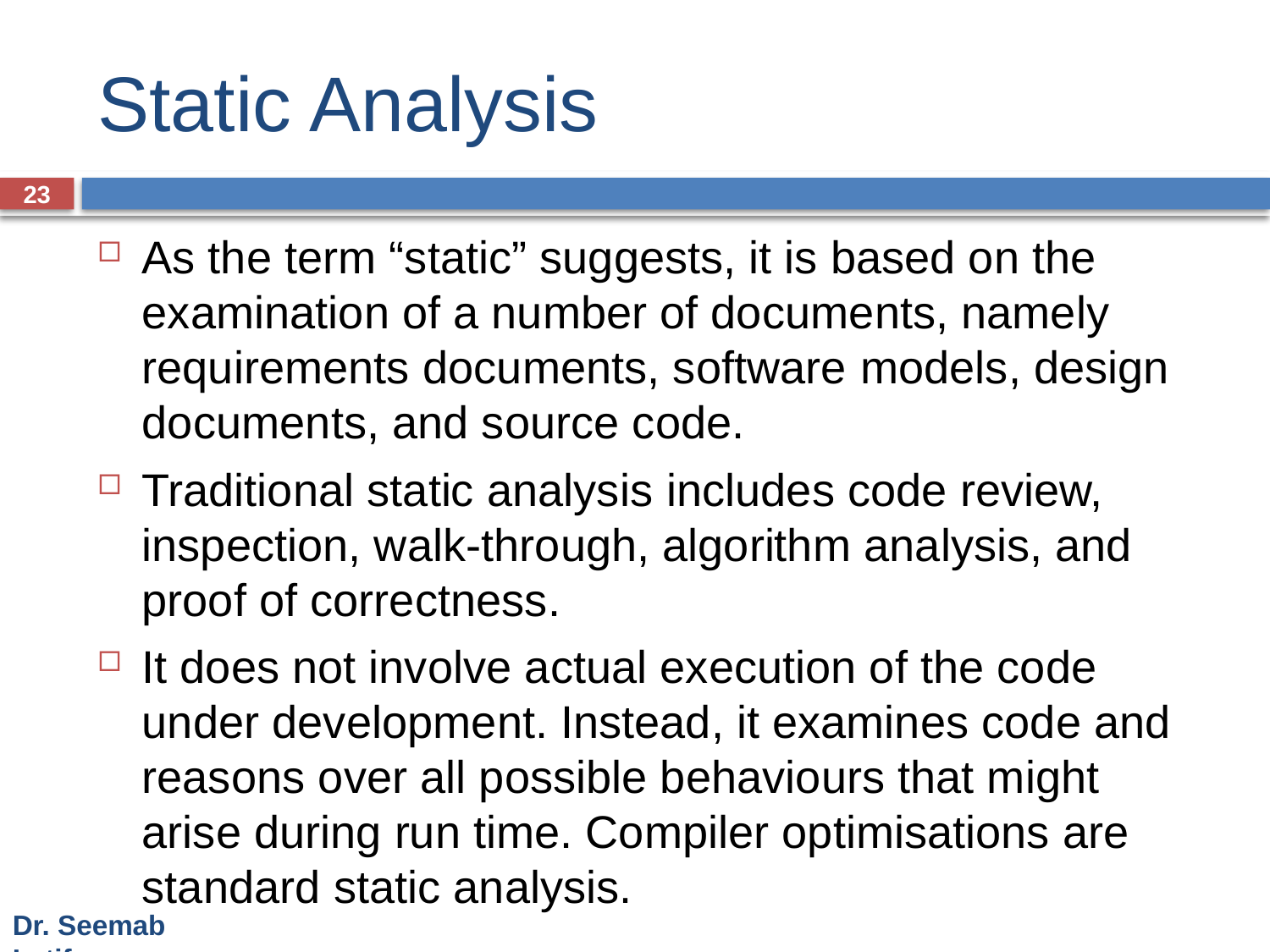

# Static Analysis
23
As the term “static” suggests, it is based on the examination of a number of documents, namely requirements documents, software models, design documents, and source code.
Traditional static analysis includes code review, inspection, walk-through, algorithm analysis, and proof of correctness.
It does not involve actual execution of the code under development. Instead, it examines code and reasons over all possible behaviours that might arise during run time. Compiler optimisations are standard static analysis.